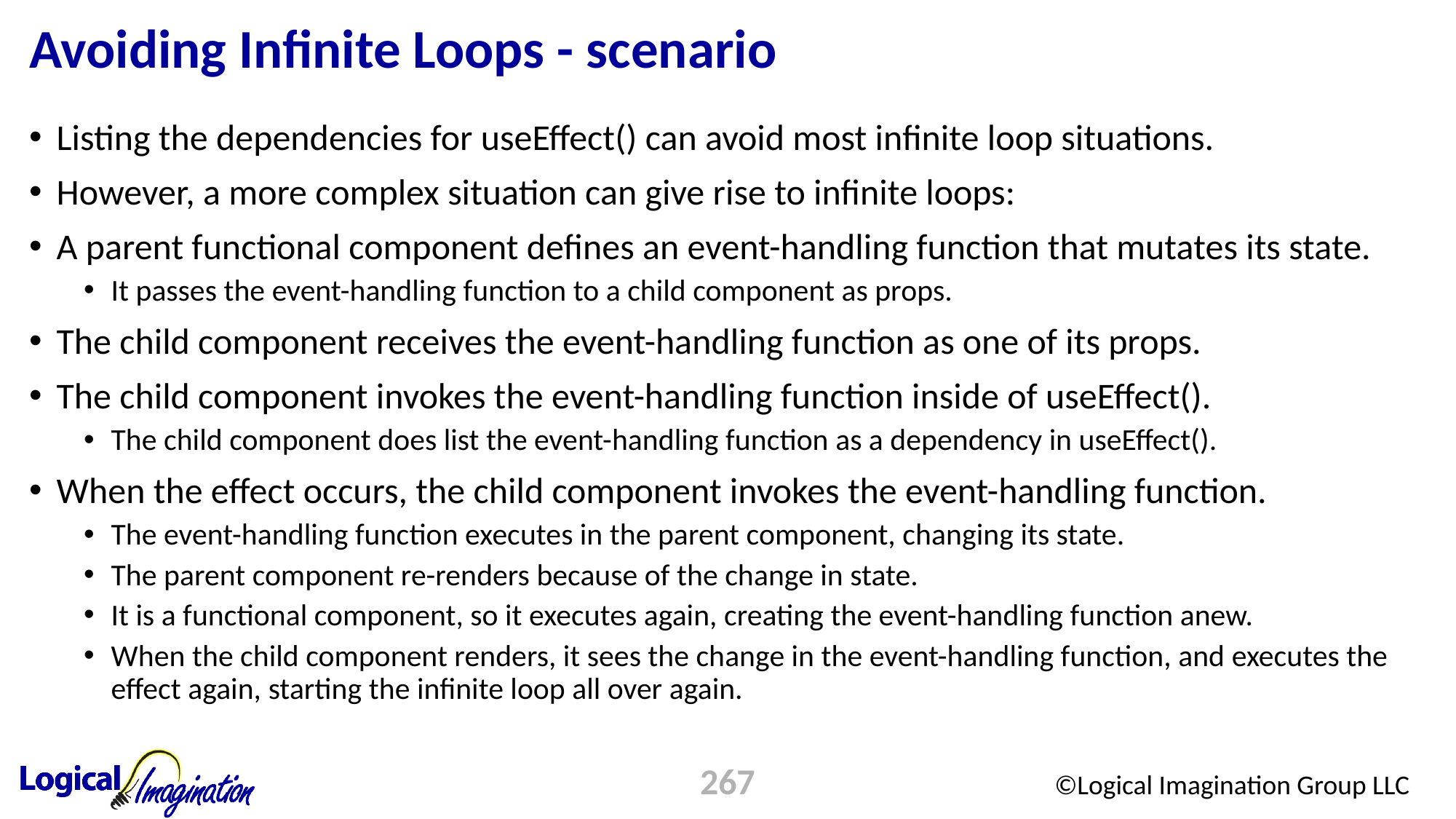

# Avoiding Infinite Loops - scenario
Listing the dependencies for useEffect() can avoid most infinite loop situations.
However, a more complex situation can give rise to infinite loops:
A parent functional component defines an event-handling function that mutates its state.
It passes the event-handling function to a child component as props.
The child component receives the event-handling function as one of its props.
The child component invokes the event-handling function inside of useEffect().
The child component does list the event-handling function as a dependency in useEffect().
When the effect occurs, the child component invokes the event-handling function.
The event-handling function executes in the parent component, changing its state.
The parent component re-renders because of the change in state.
It is a functional component, so it executes again, creating the event-handling function anew.
When the child component renders, it sees the change in the event-handling function, and executes the effect again, starting the infinite loop all over again.

267